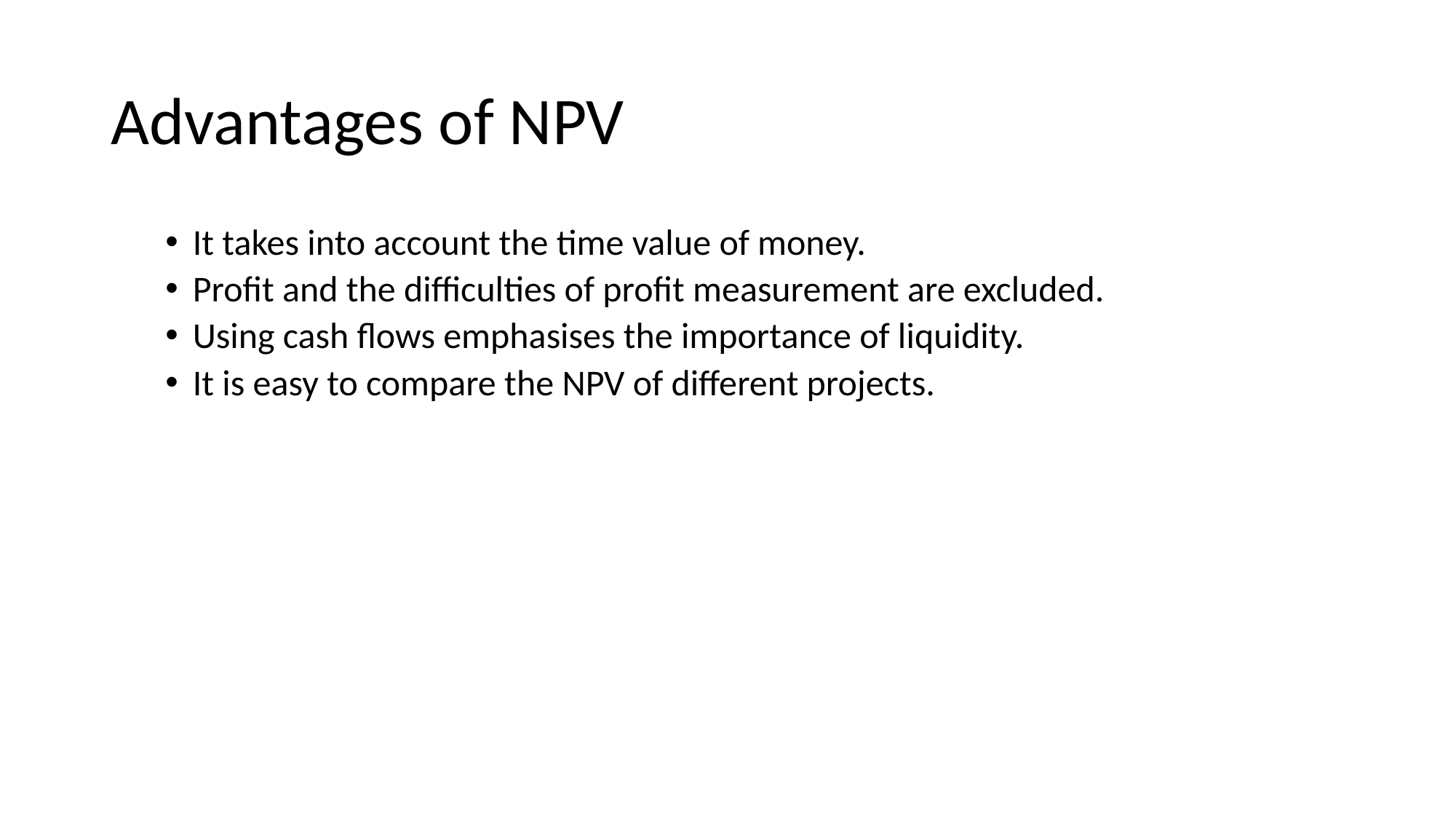

# Advantages of NPV
It takes into account the time value of money.
Profit and the difficulties of profit measurement are excluded.
Using cash flows emphasises the importance of liquidity.
It is easy to compare the NPV of different projects.